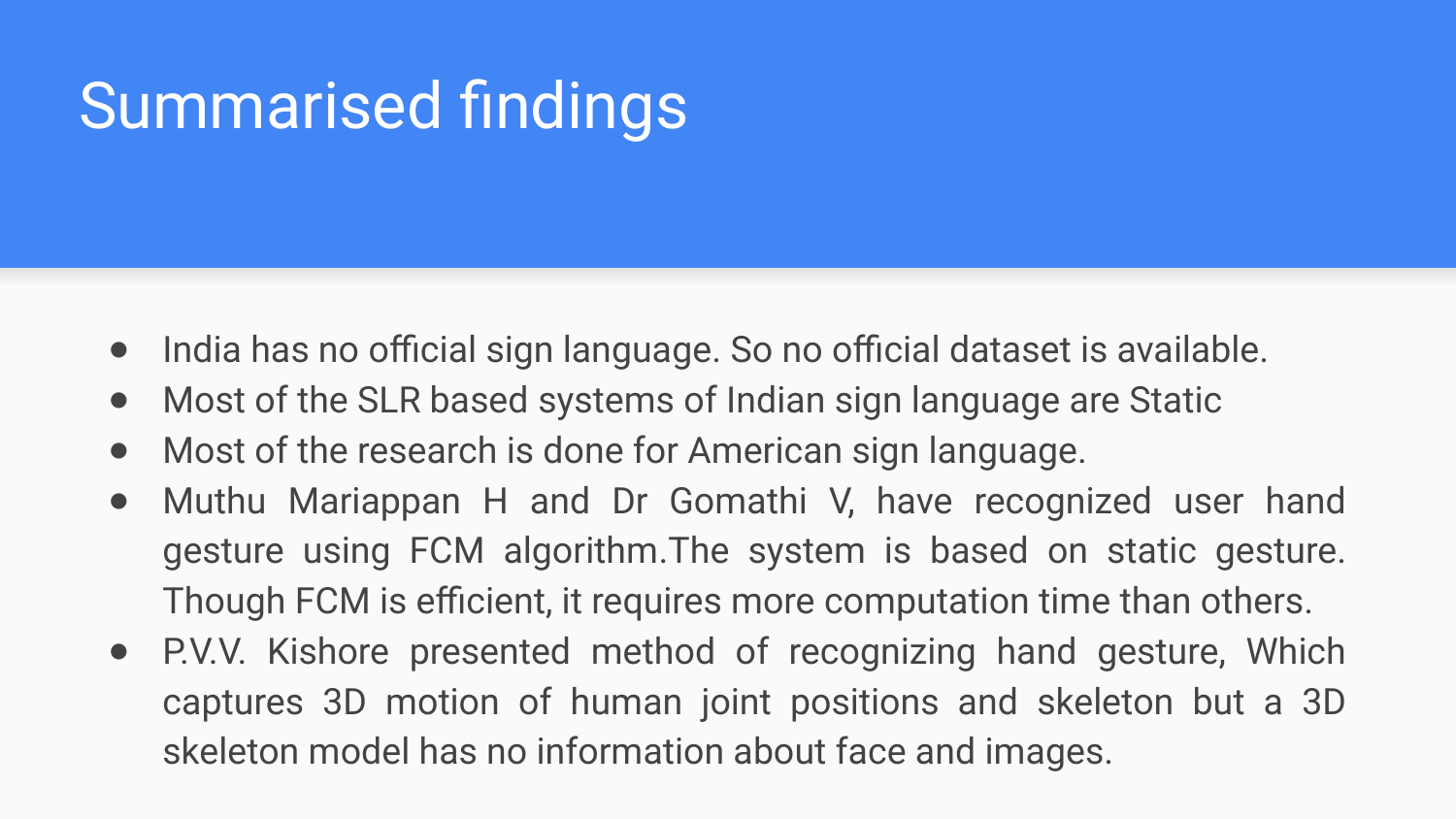

# Summarised findings
India has no official sign language. So no official dataset is available.
Most of the SLR based systems of Indian sign language are Static
Most of the research is done for American sign language.
Muthu Mariappan H and Dr Gomathi V, have recognized user hand gesture using FCM algorithm.The system is based on static gesture. Though FCM is efficient, it requires more computation time than others.
P.V.V. Kishore presented method of recognizing hand gesture, Which captures 3D motion of human joint positions and skeleton but a 3D skeleton model has no information about face and images.